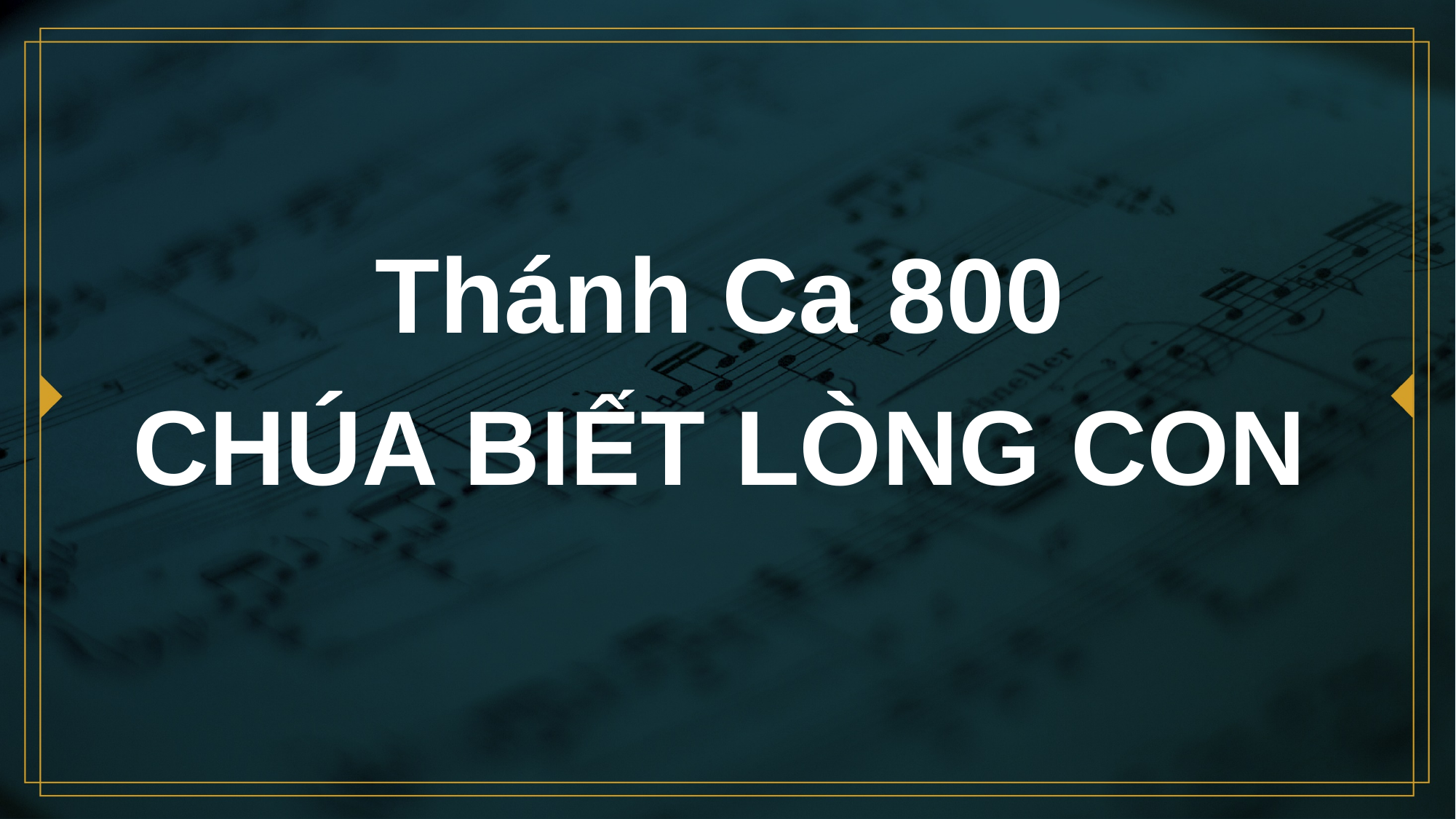

# Thánh Ca 800 CHÚA BIẾT LÒNG CON